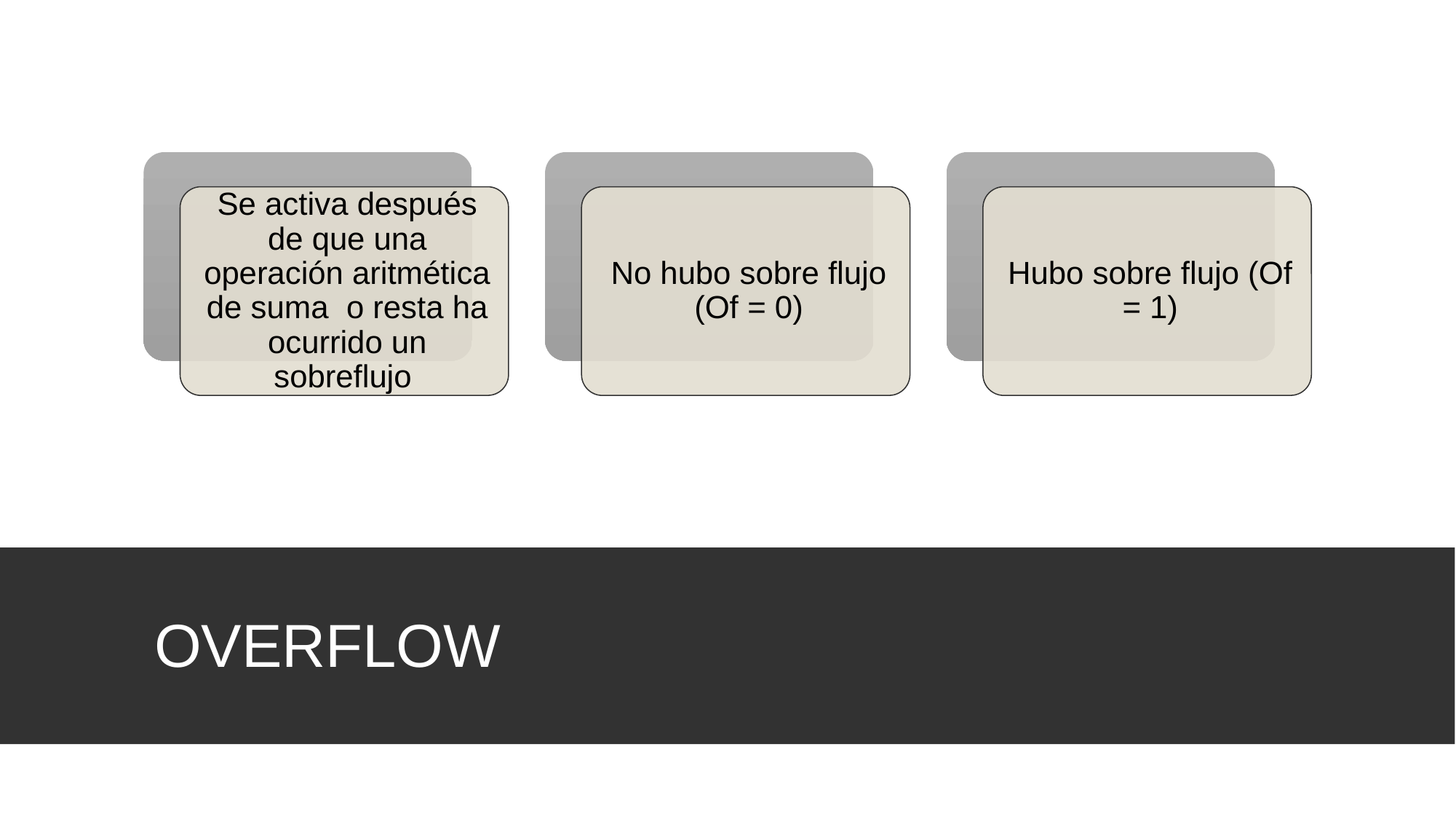

Se activa después de que una operación aritmética de suma  o resta ha ocurrido un sobreflujo
No hubo sobre flujo (Of = 0)
Hubo sobre flujo (Of = 1)

# Overflow